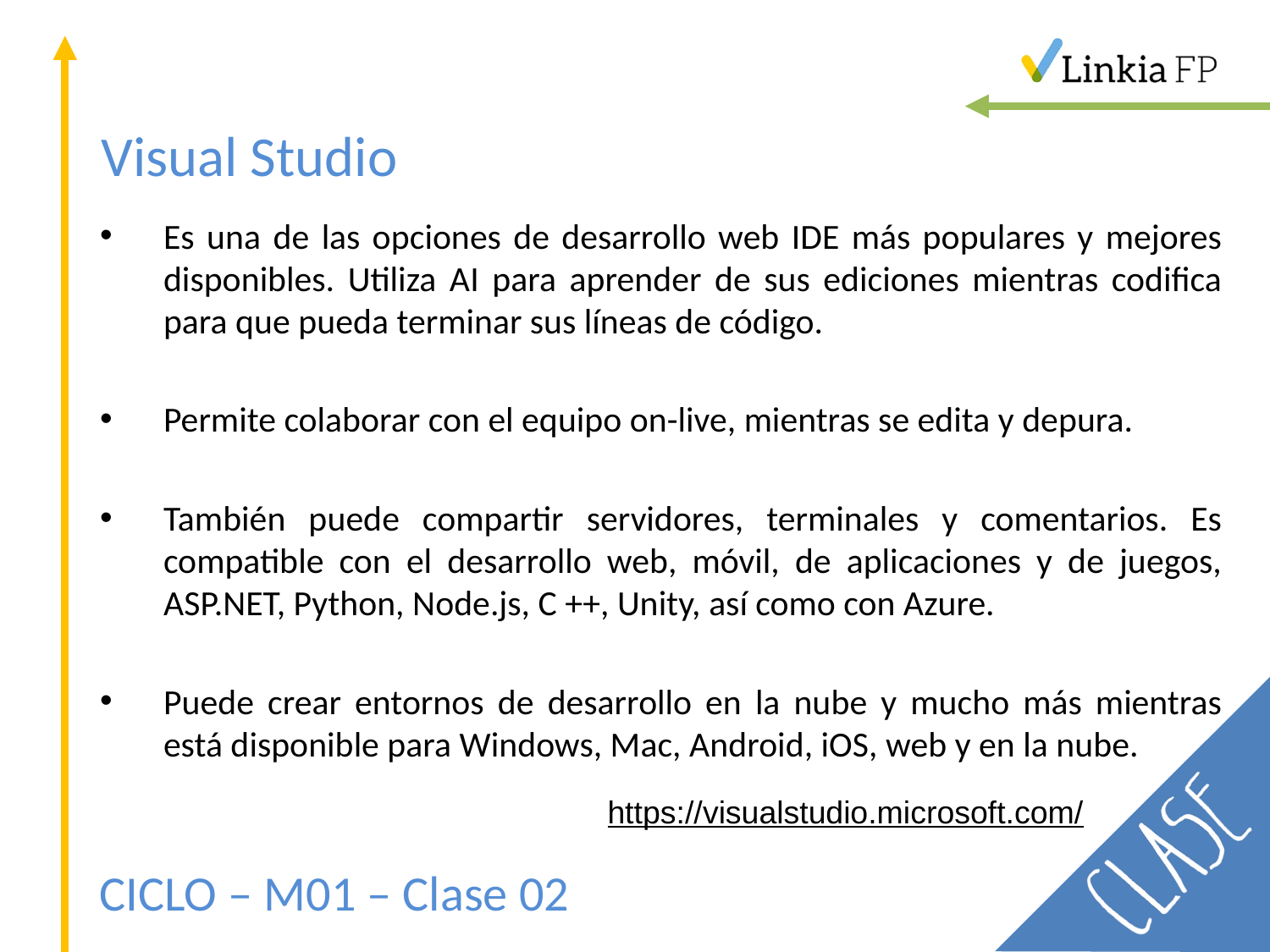

# Visual Studio
Es una de las opciones de desarrollo web IDE más populares y mejores disponibles. Utiliza AI para aprender de sus ediciones mientras codifica para que pueda terminar sus líneas de código.

Permite colaborar con el equipo on-live, mientras se edita y depura.

También puede compartir servidores, terminales y comentarios. Es compatible con el desarrollo web, móvil, de aplicaciones y de juegos, ASP.NET, Python, Node.js, C ++, Unity, así como con Azure.

Puede crear entornos de desarrollo en la nube y mucho más mientras está disponible para Windows, Mac, Android, iOS, web y en la nube.

https://visualstudio.microsoft.com/
CICLO – M01 – Clase 02